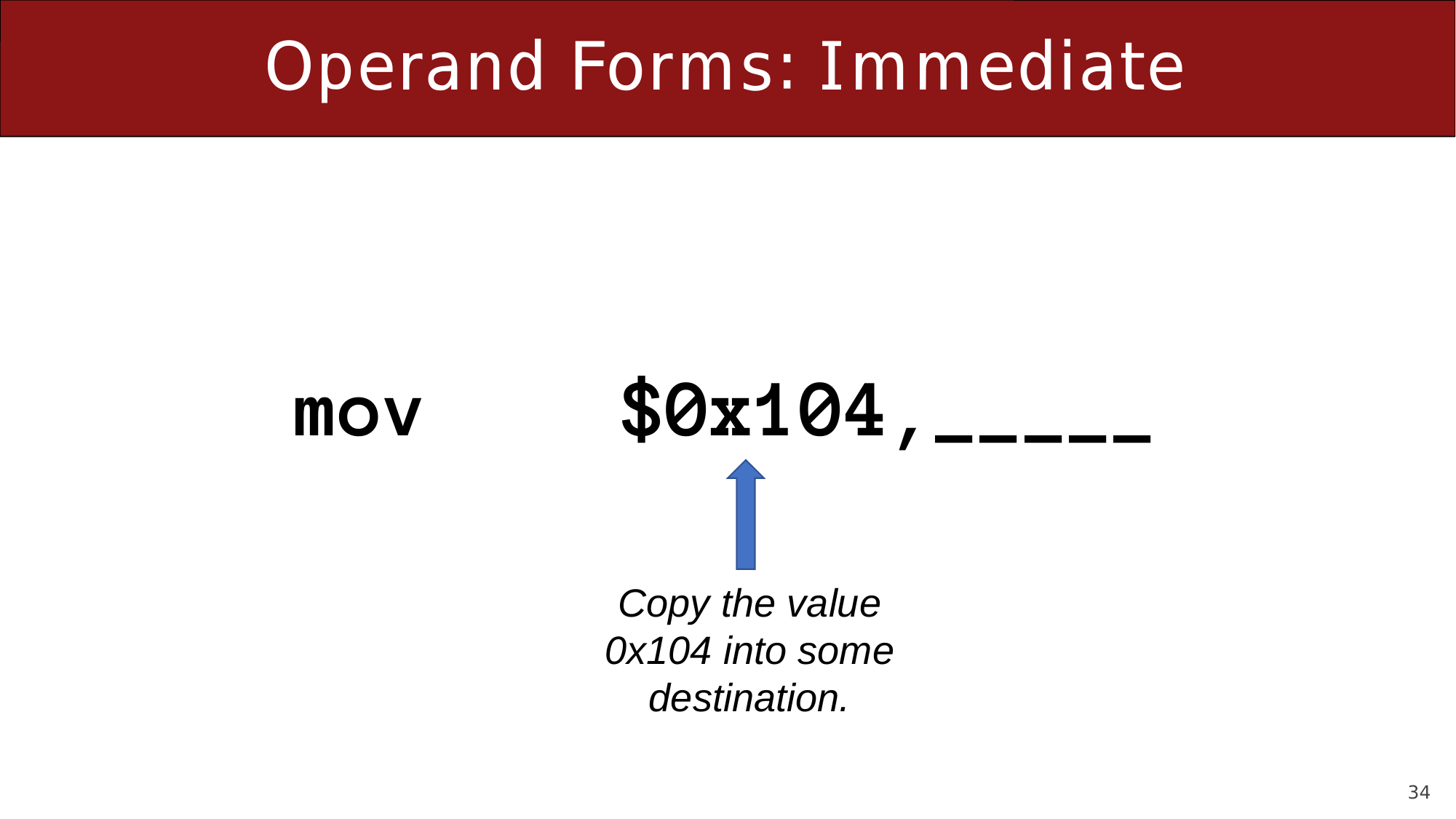

# Operand Forms: Immediate
mov		$0x104,_____

Copy the value 0x104 into some destination.